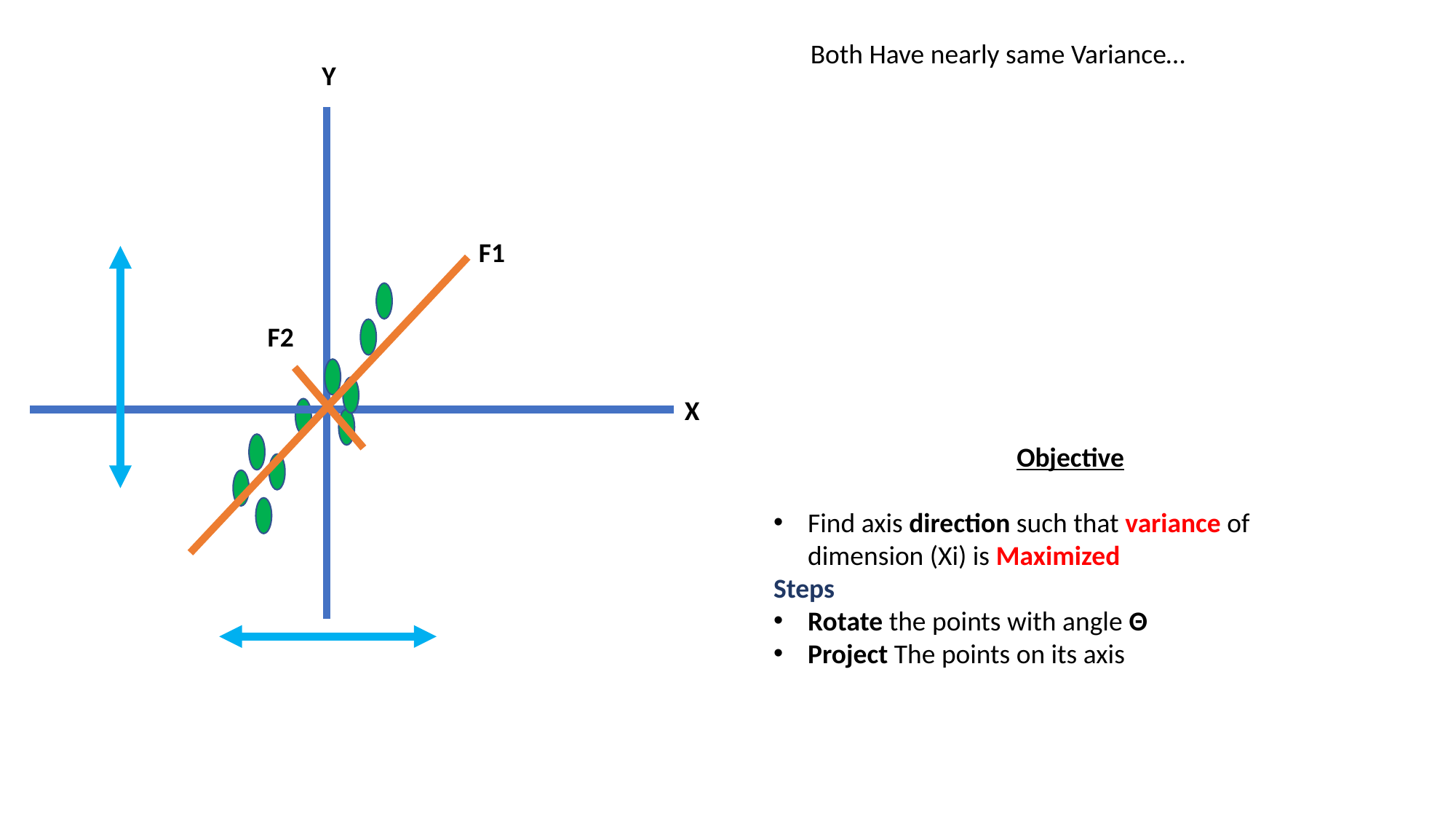

Both Have nearly same Variance…
Y
F1

F2

X

Objective

Find axis direction such that variance of dimension (Xi) is Maximized
Steps
Rotate the points with angle Θ
Project The points on its axis